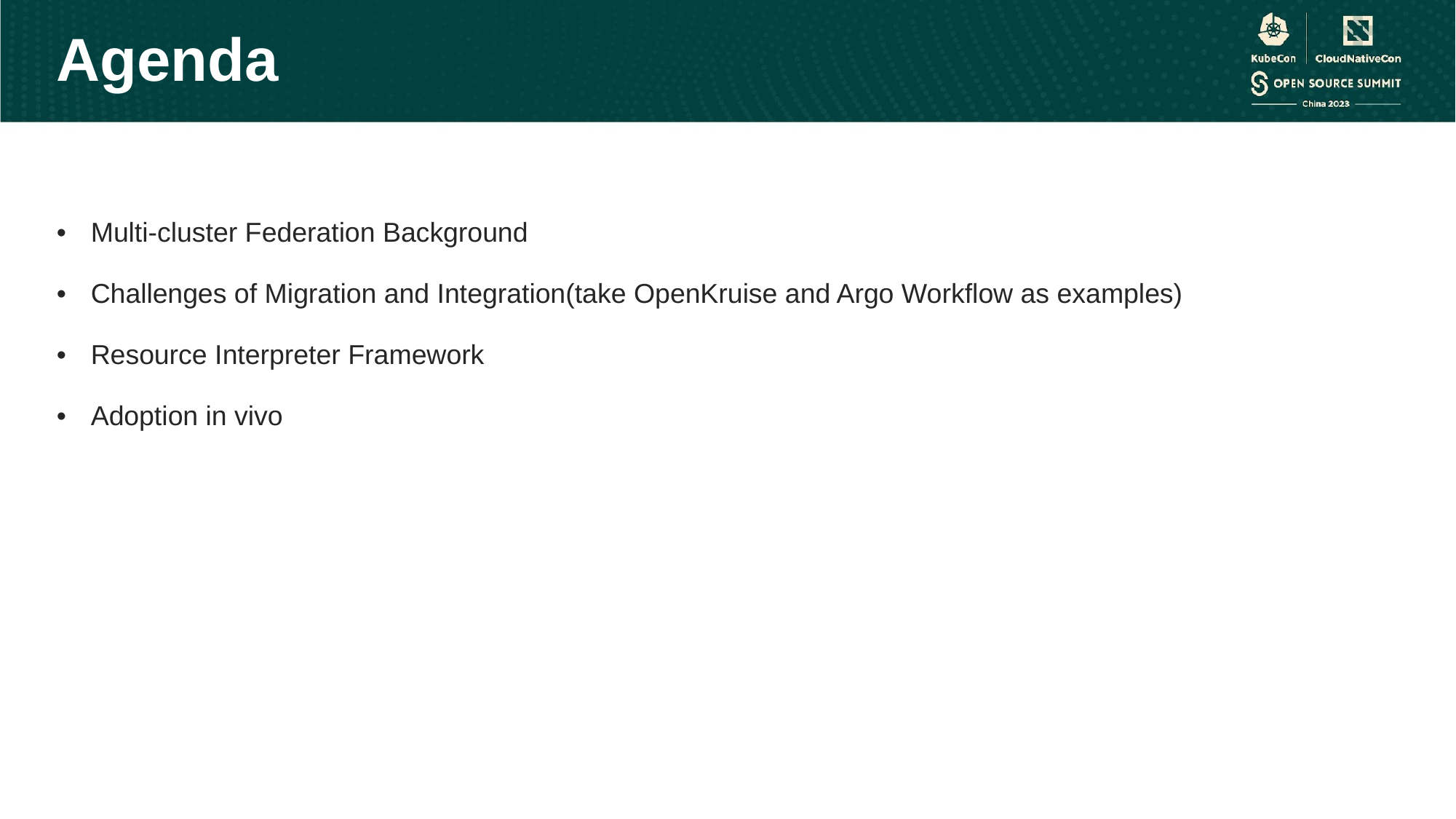

Agenda
Multi-cluster Federation Background
Challenges of Migration and Integration(take OpenKruise and Argo Workflow as examples)
Resource Interpreter Framework
Adoption in vivo